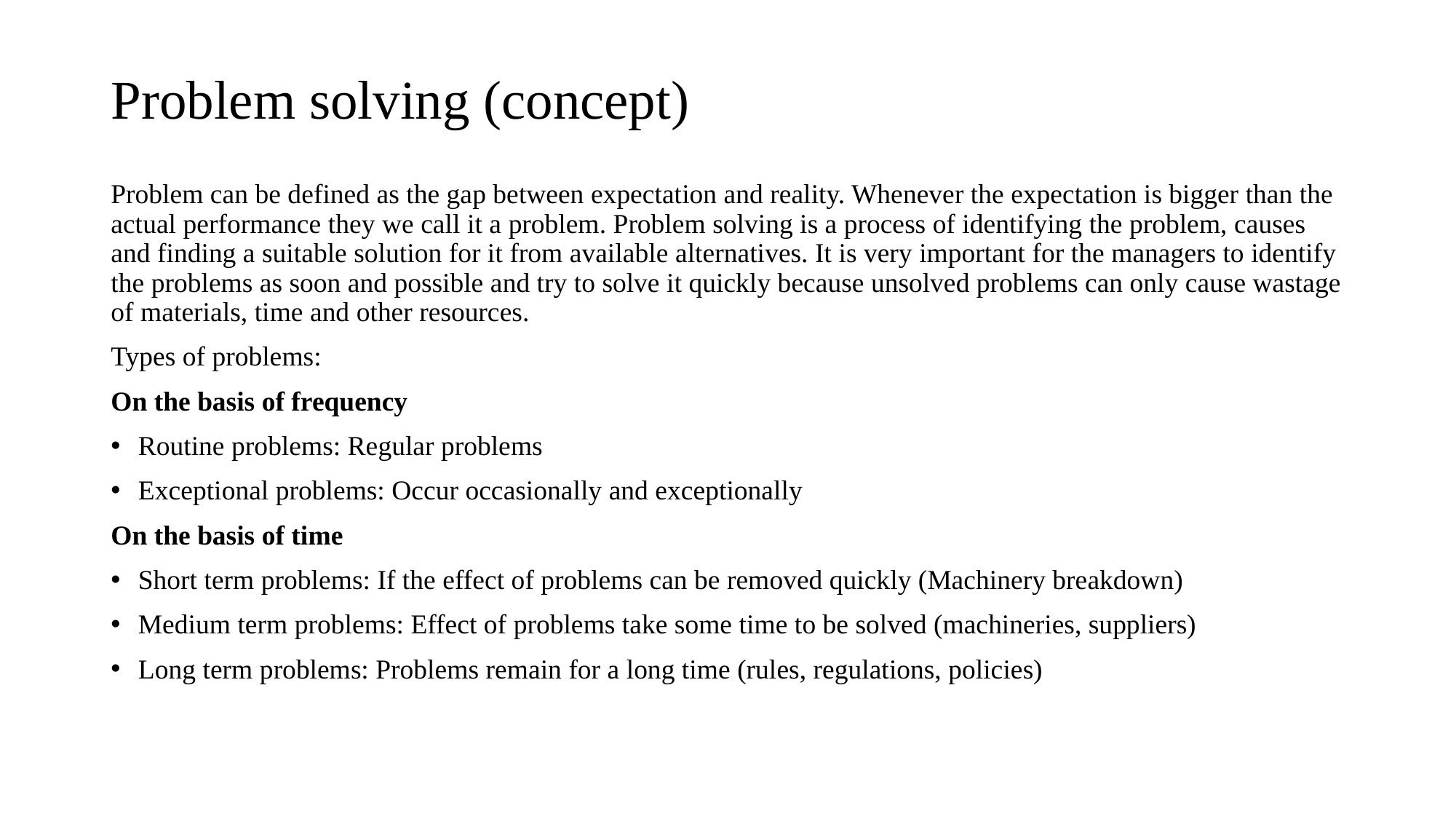

# Problem solving (concept)
Problem can be defined as the gap between expectation and reality. Whenever the expectation is bigger than the actual performance they we call it a problem. Problem solving is a process of identifying the problem, causes and finding a suitable solution for it from available alternatives. It is very important for the managers to identify the problems as soon and possible and try to solve it quickly because unsolved problems can only cause wastage of materials, time and other resources.
Types of problems:
On the basis of frequency
Routine problems: Regular problems
Exceptional problems: Occur occasionally and exceptionally
On the basis of time
Short term problems: If the effect of problems can be removed quickly (Machinery breakdown)
Medium term problems: Effect of problems take some time to be solved (machineries, suppliers)
Long term problems: Problems remain for a long time (rules, regulations, policies)